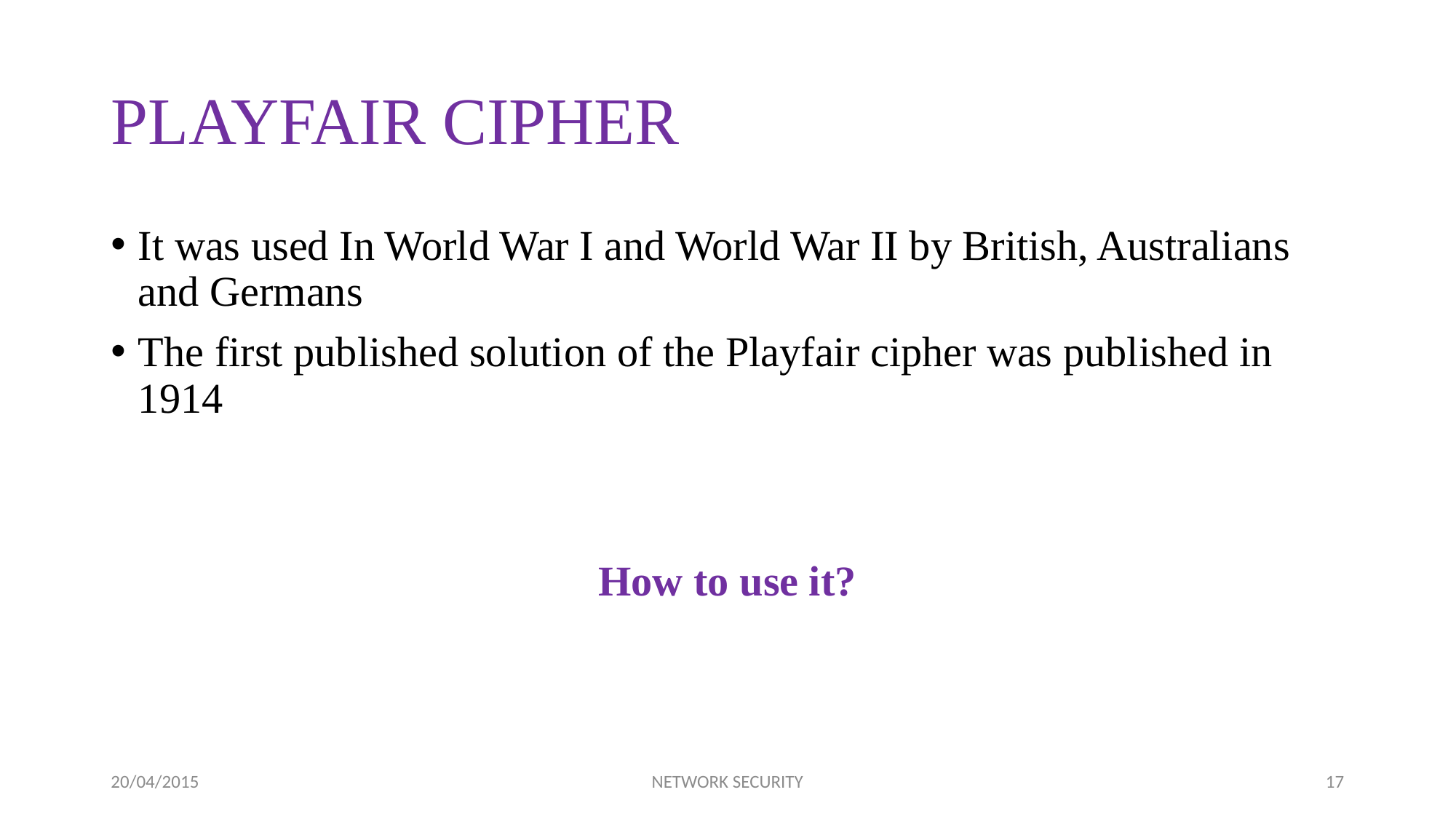

# PLAYFAIR CIPHER
It was used In World War I and World War II by British, Australians and Germans
The first published solution of the Playfair cipher was published in 1914

How to use it?
20/04/2015
NETWORK SECURITY
17